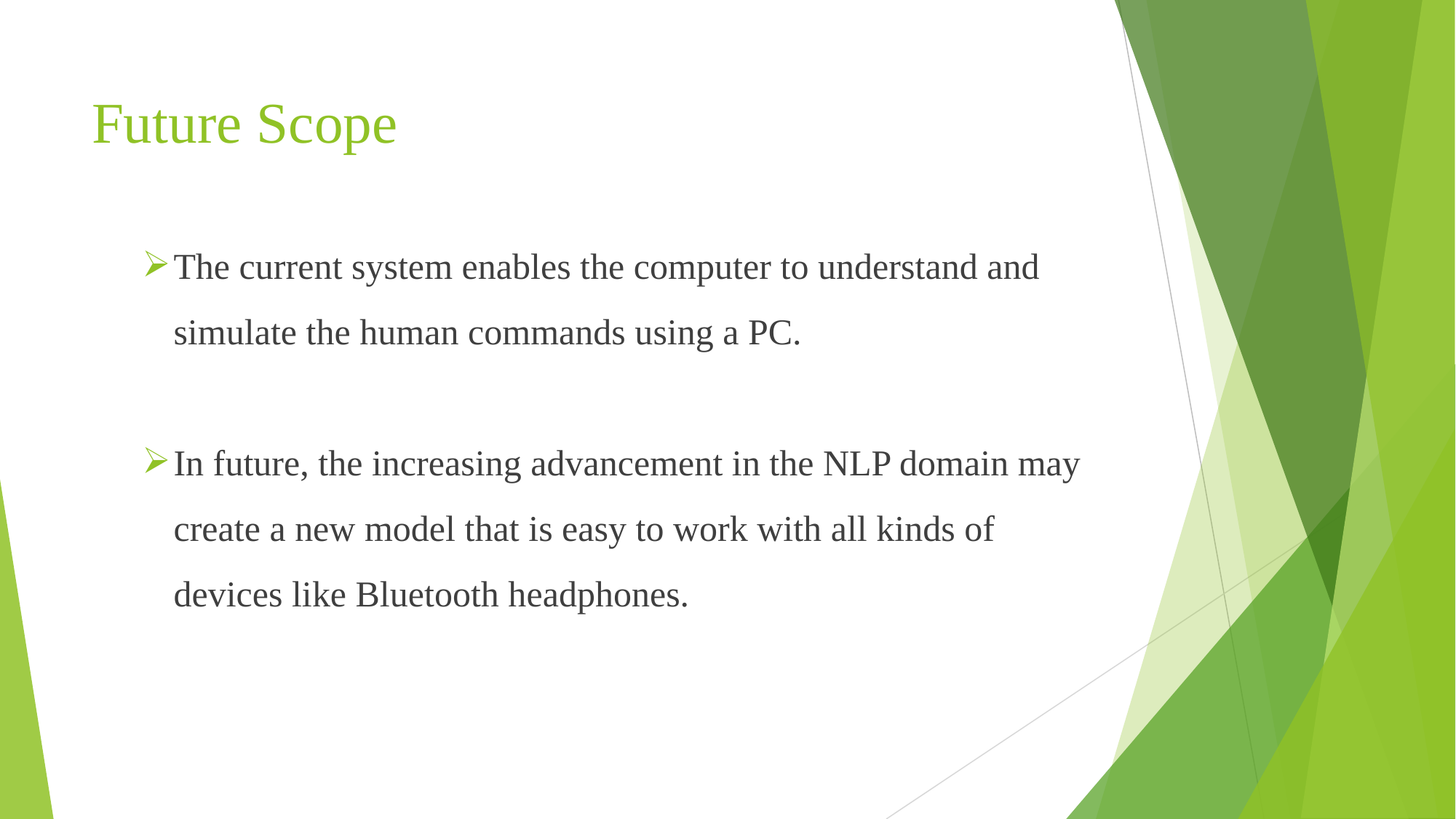

# Future Scope

The current system enables the computer to understand and simulate the human commands using a PC.

In future, the increasing advancement in the NLP domain may create a new model that is easy to work with all kinds of devices like Bluetooth headphones.